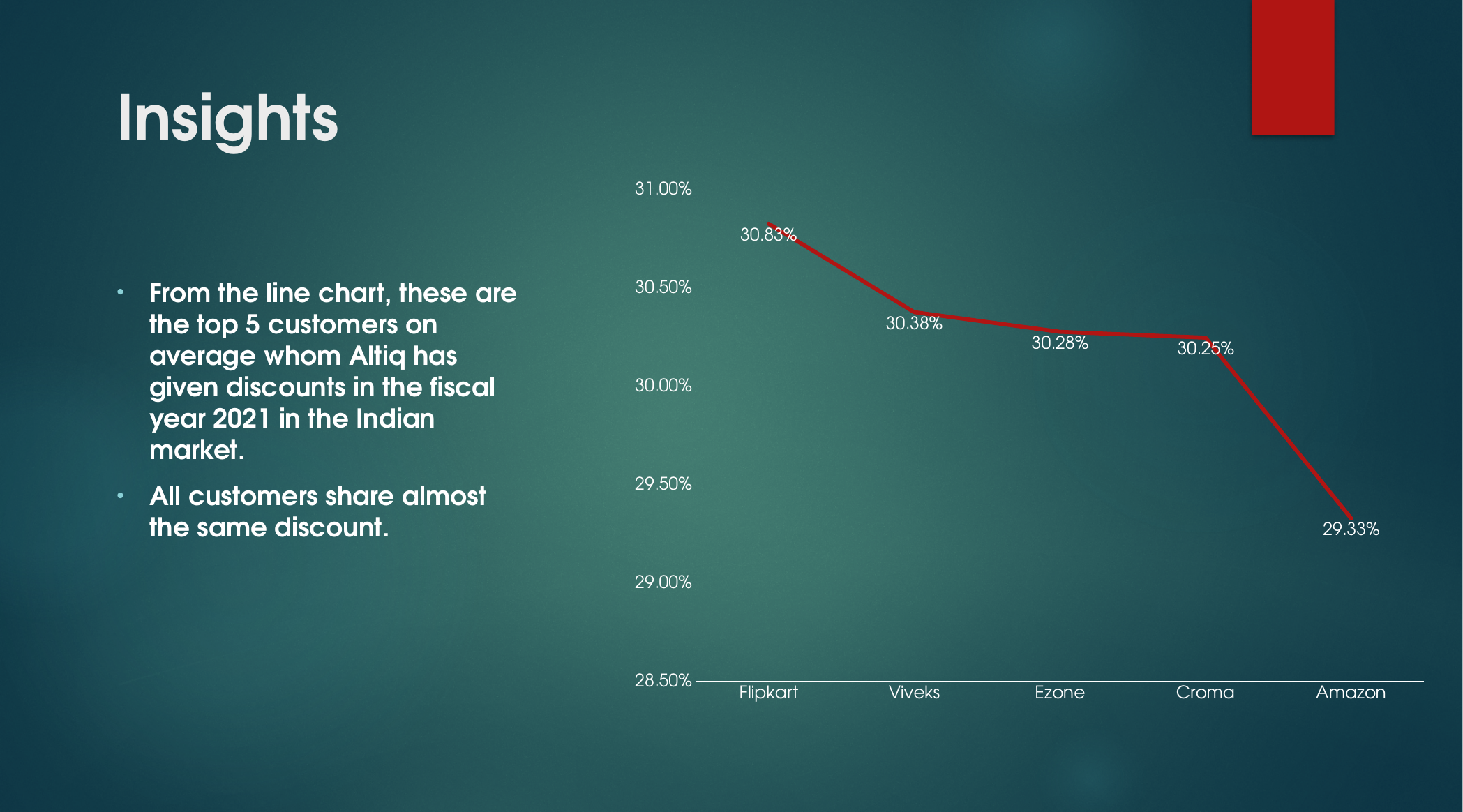

# Insights

### Chart

| Category | avg_percentage |
|---|---|
| Flipkart | 0.3083 |
| Viveks | 0.3038 |
| Ezone | 0.3028 |
| Croma | 0.3025 |
| Amazon | 0.2933 |
From the line chart, these are the top 5 customers on average whom Altiq has given discounts in the fiscal year 2021 in the Indian market.
All customers share almost the same discount.